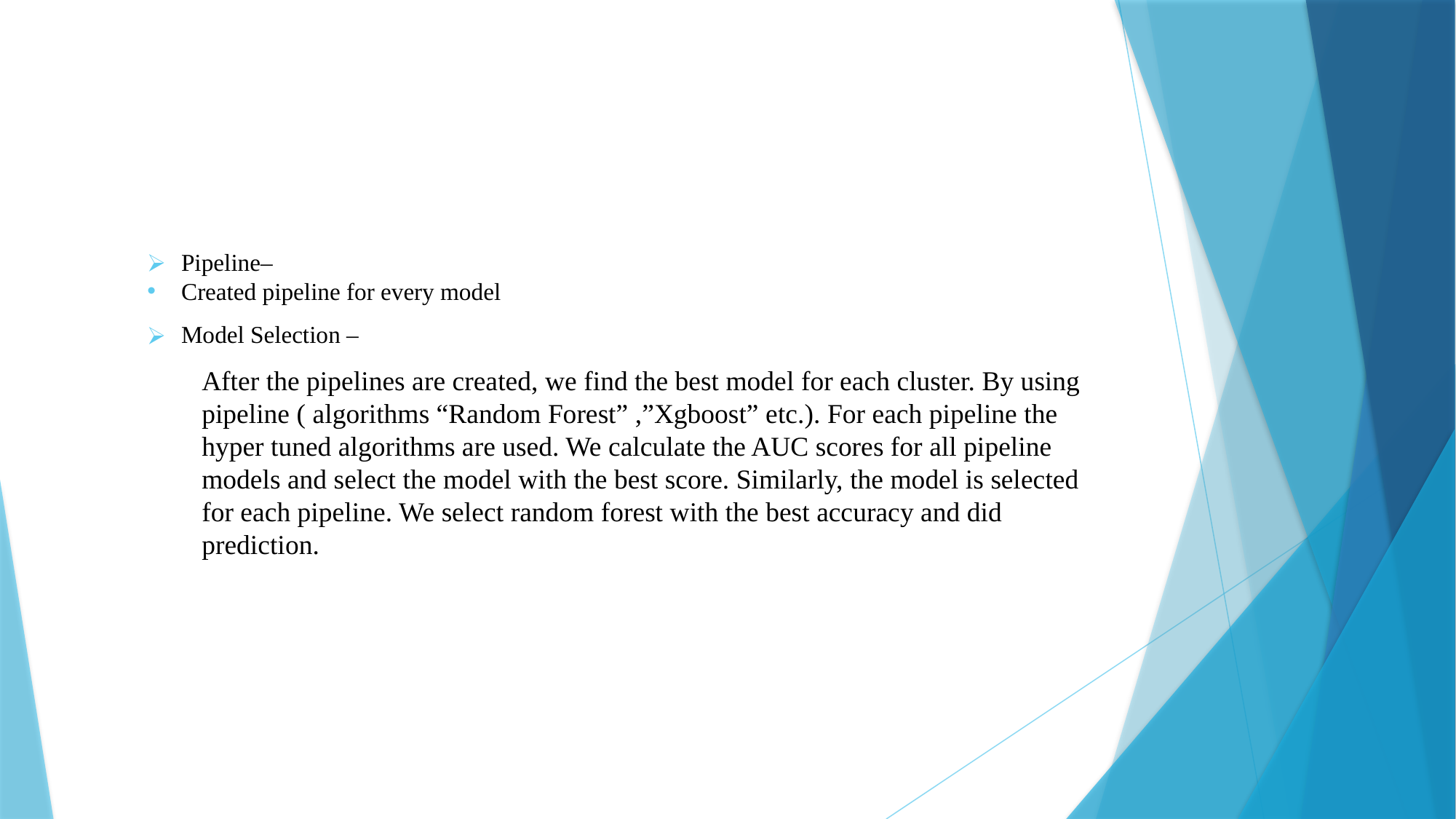

Pipeline–
Created pipeline for every model
Model Selection –
After the pipelines are created, we find the best model for each cluster. By using pipeline ( algorithms “Random Forest” ,”Xgboost” etc.). For each pipeline the hyper tuned algorithms are used. We calculate the AUC scores for all pipeline models and select the model with the best score. Similarly, the model is selected for each pipeline. We select random forest with the best accuracy and did prediction.